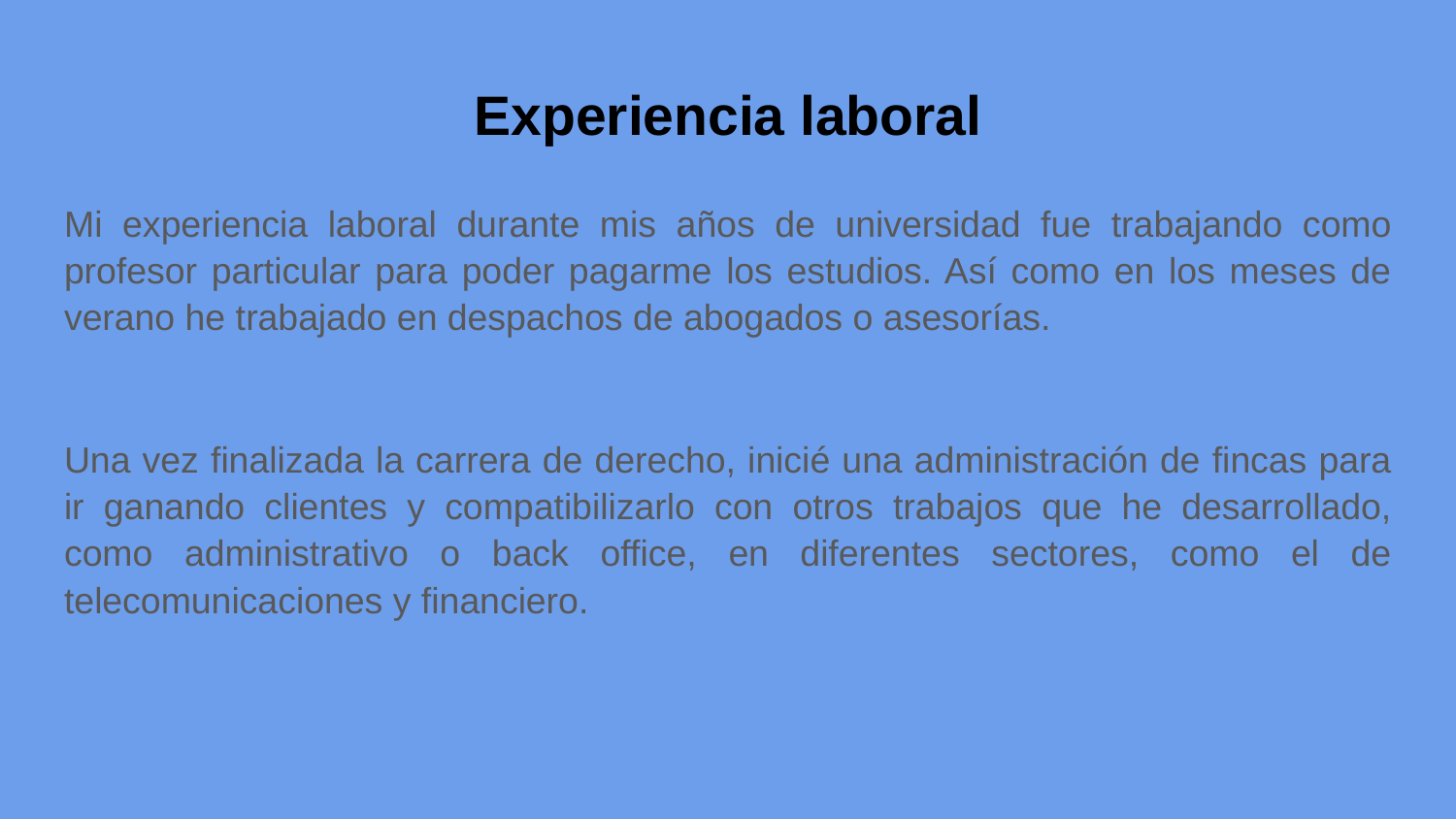

# Experiencia laboral
Mi experiencia laboral durante mis años de universidad fue trabajando como profesor particular para poder pagarme los estudios. Así como en los meses de verano he trabajado en despachos de abogados o asesorías.

Una vez finalizada la carrera de derecho, inicié una administración de fincas para ir ganando clientes y compatibilizarlo con otros trabajos que he desarrollado, como administrativo o back office, en diferentes sectores, como el de telecomunicaciones y financiero.